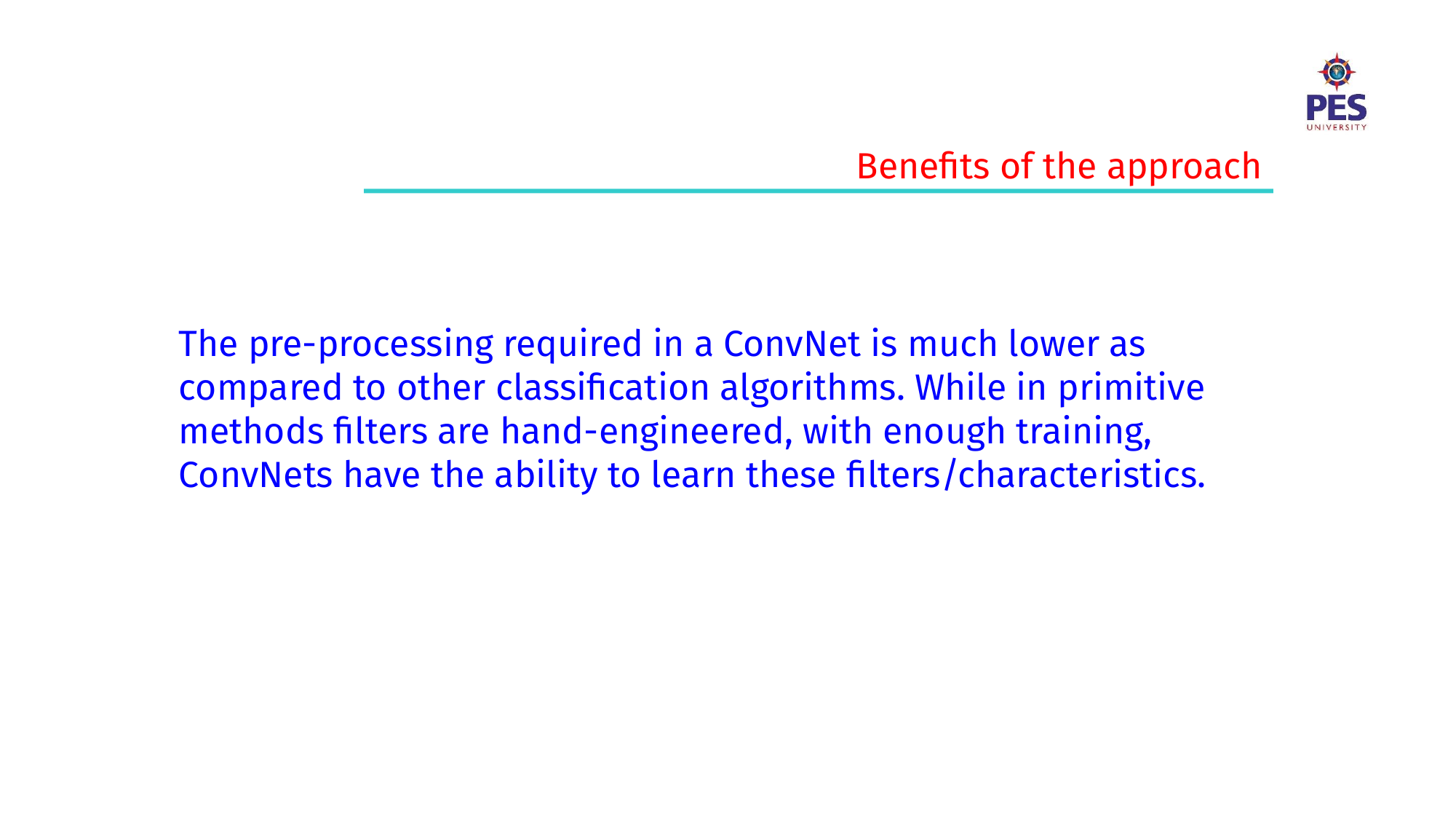

Benefits of the approach

The pre-processing required in a ConvNet is much lower as compared to other classification algorithms. While in primitive methods filters are hand-engineered, with enough training, ConvNets have the ability to learn these filters/characteristics.